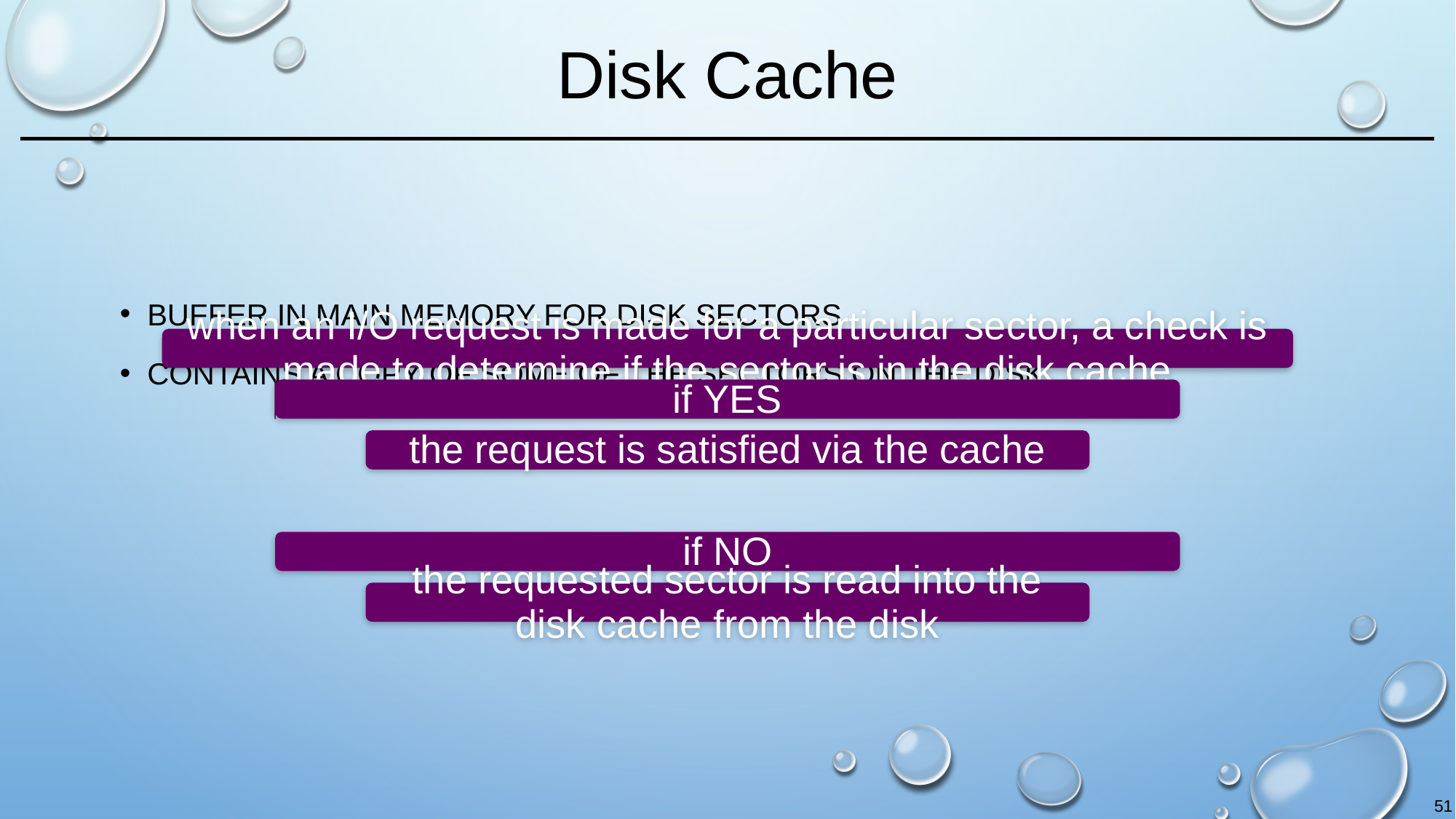

# Disk Cache
Buffer in main memory for disk sectors
Contains a copy of some of the sectors on the disk

if YES
the request is satisfied via the cache
if NO
the requested sector is read into the disk cache from the disk
51